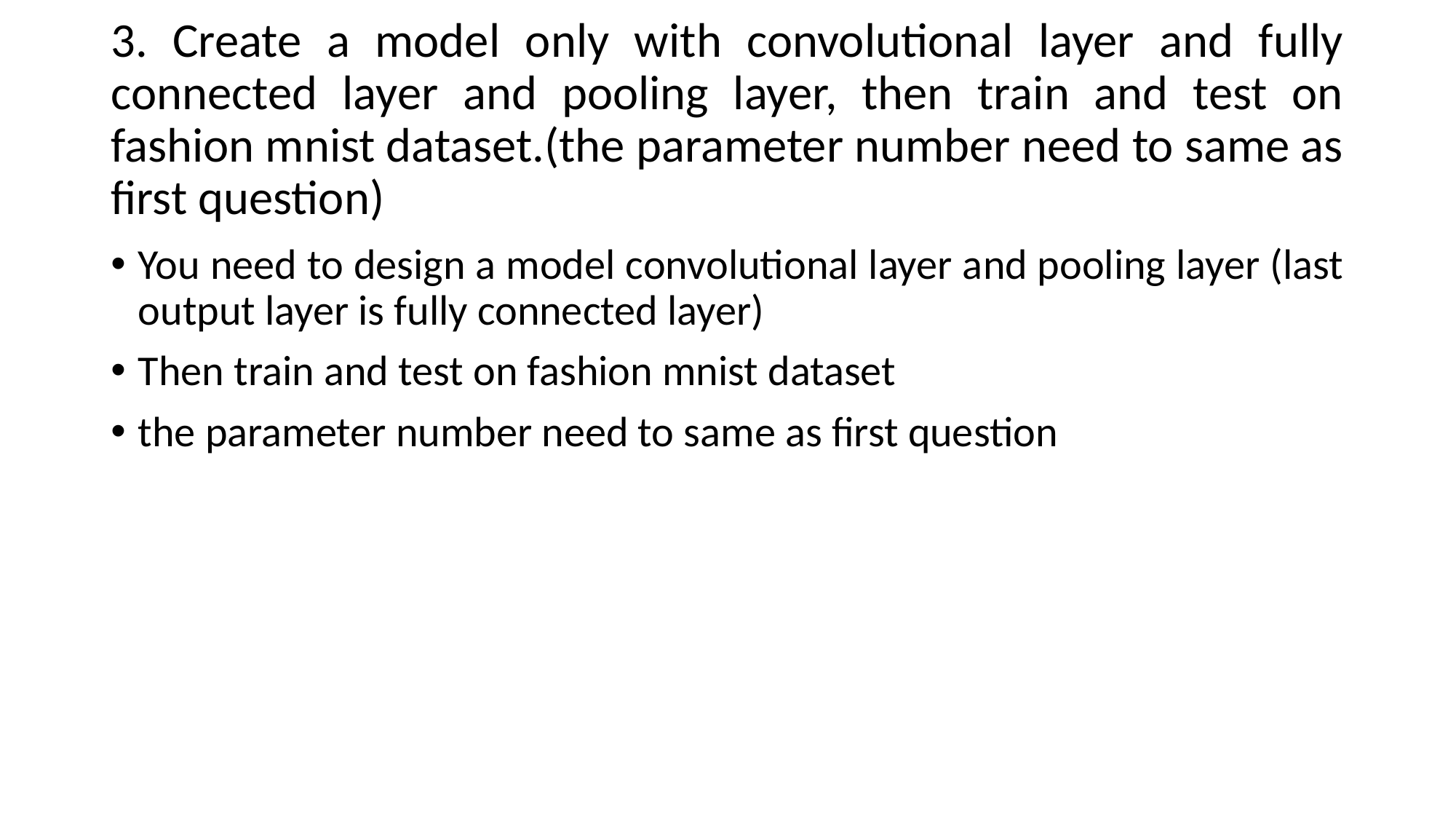

# 3. Create a model only with convolutional layer and fully connected layer and pooling layer, then train and test on fashion mnist dataset.(the parameter number need to same as first question)
You need to design a model convolutional layer and pooling layer (last output layer is fully connected layer)
Then train and test on fashion mnist dataset
the parameter number need to same as first question